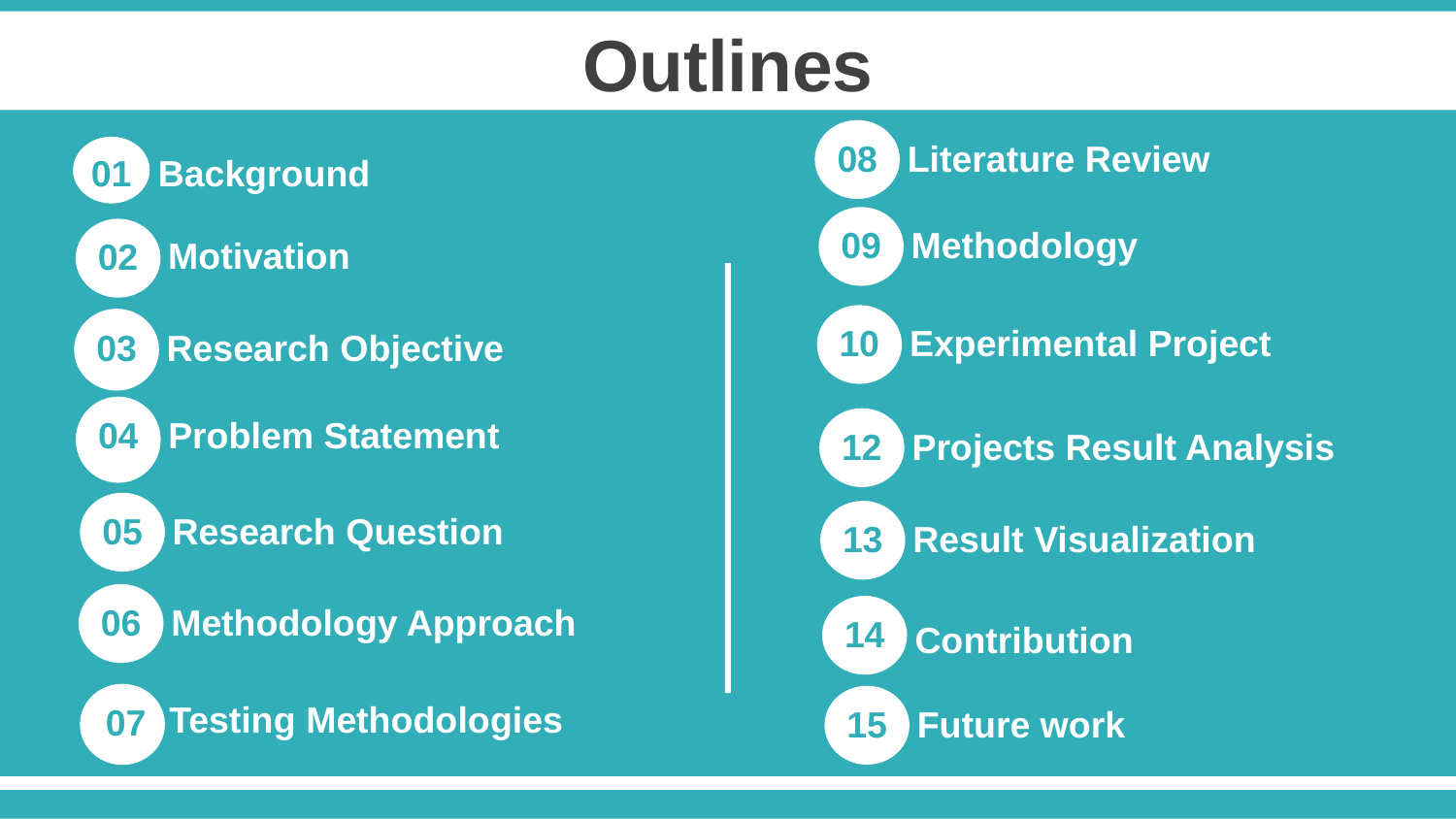

Outlines

08
Literature Review

01
Background

09
Methodology

Motivation
02

10
Experimental Project

03
Research Objective

04
Problem Statement

12
Projects Result Analysis

05
Research Question

13
Result Visualization

06
Methodology Approach

14
Contribution
0

Testing Methodologies
07

15
Future work